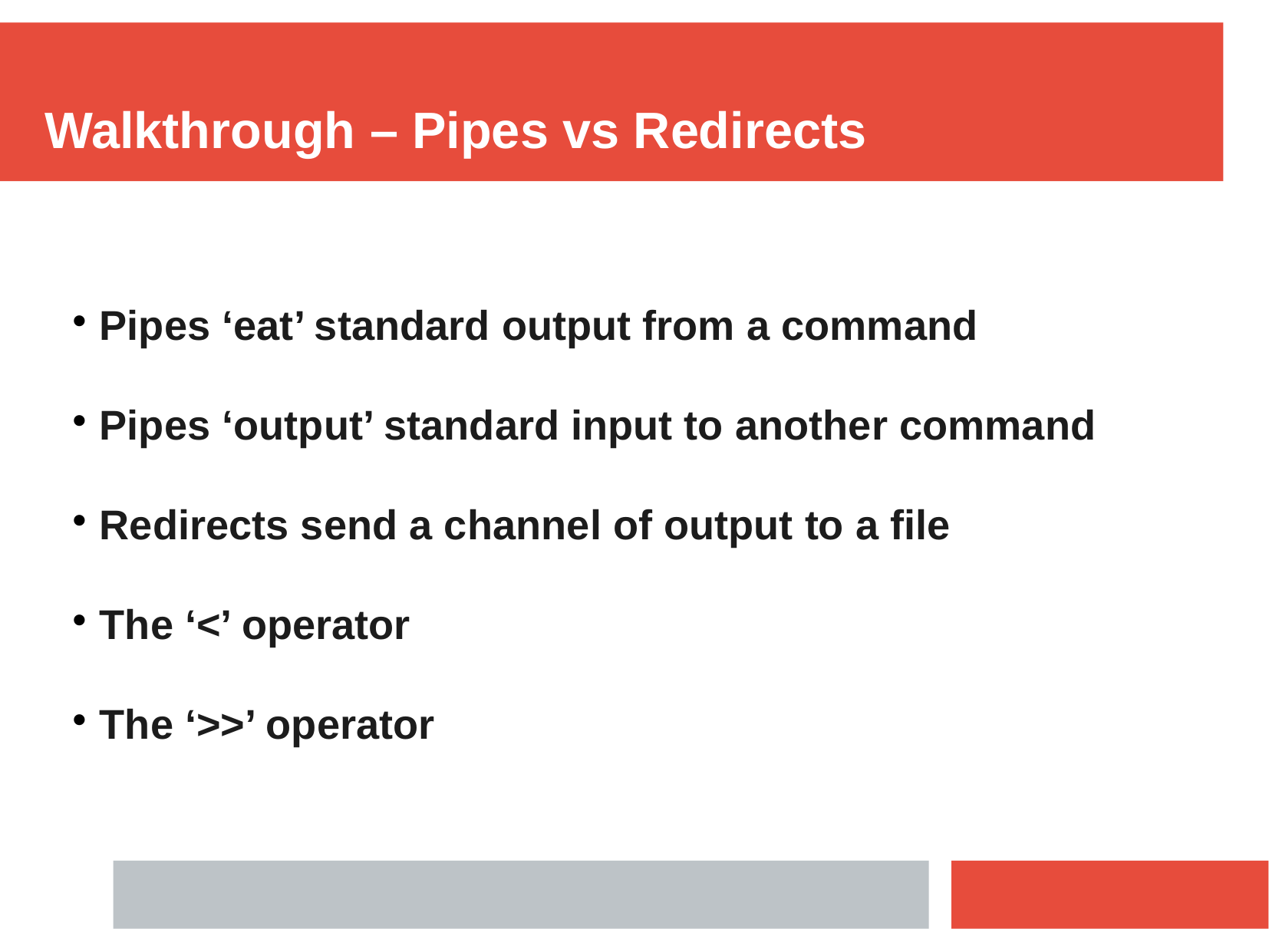

Walkthrough – Pipes vs Redirects

Pipes ‘eat’ standard output from a command

Pipes ‘output’ standard input to another command

Redirects send a channel of output to a file

The ‘<’ operator

The ‘>>’ operator